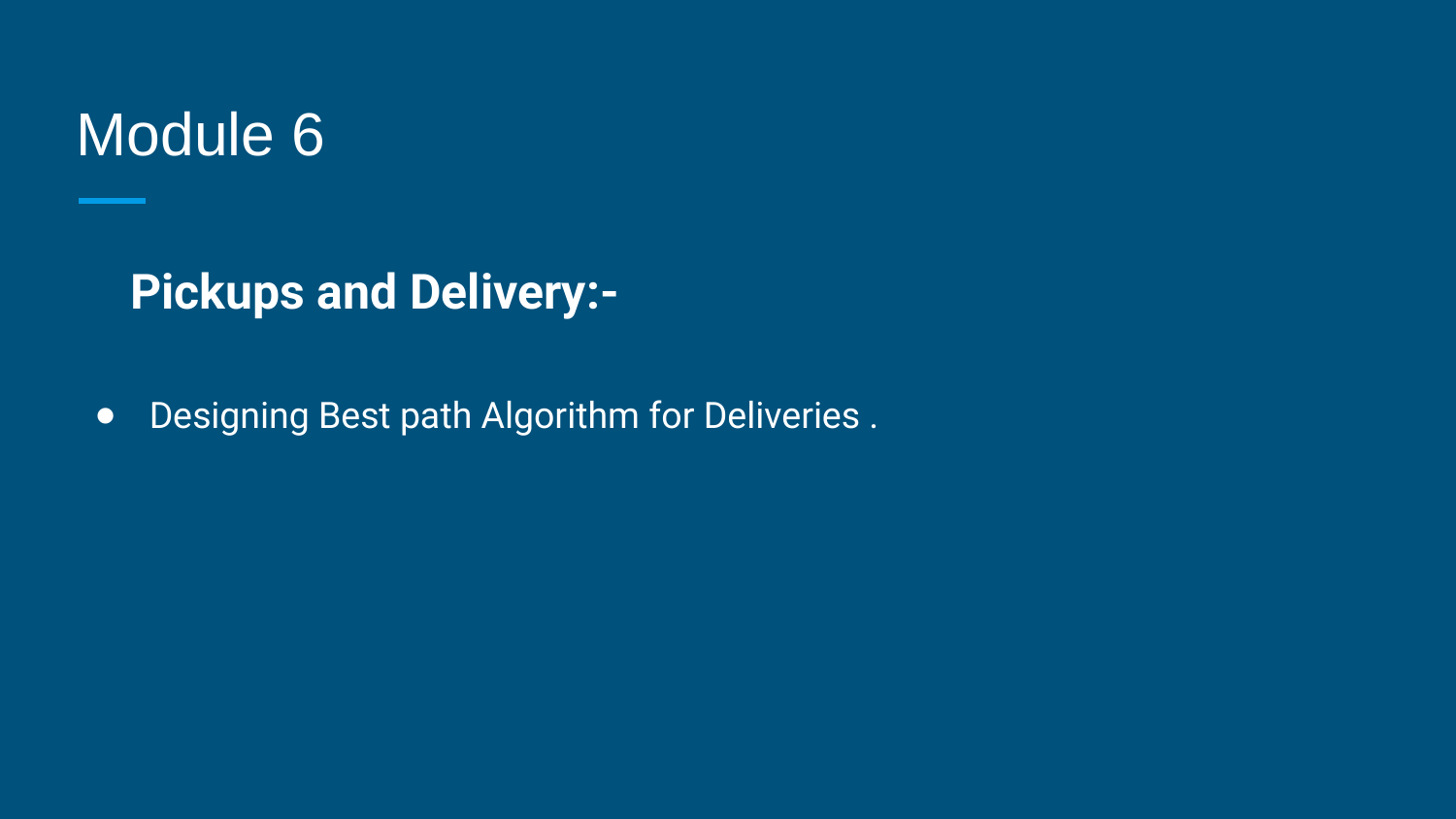

# Module 6
    Pickups and Delivery:-

Designing Best path Algorithm for Deliveries .